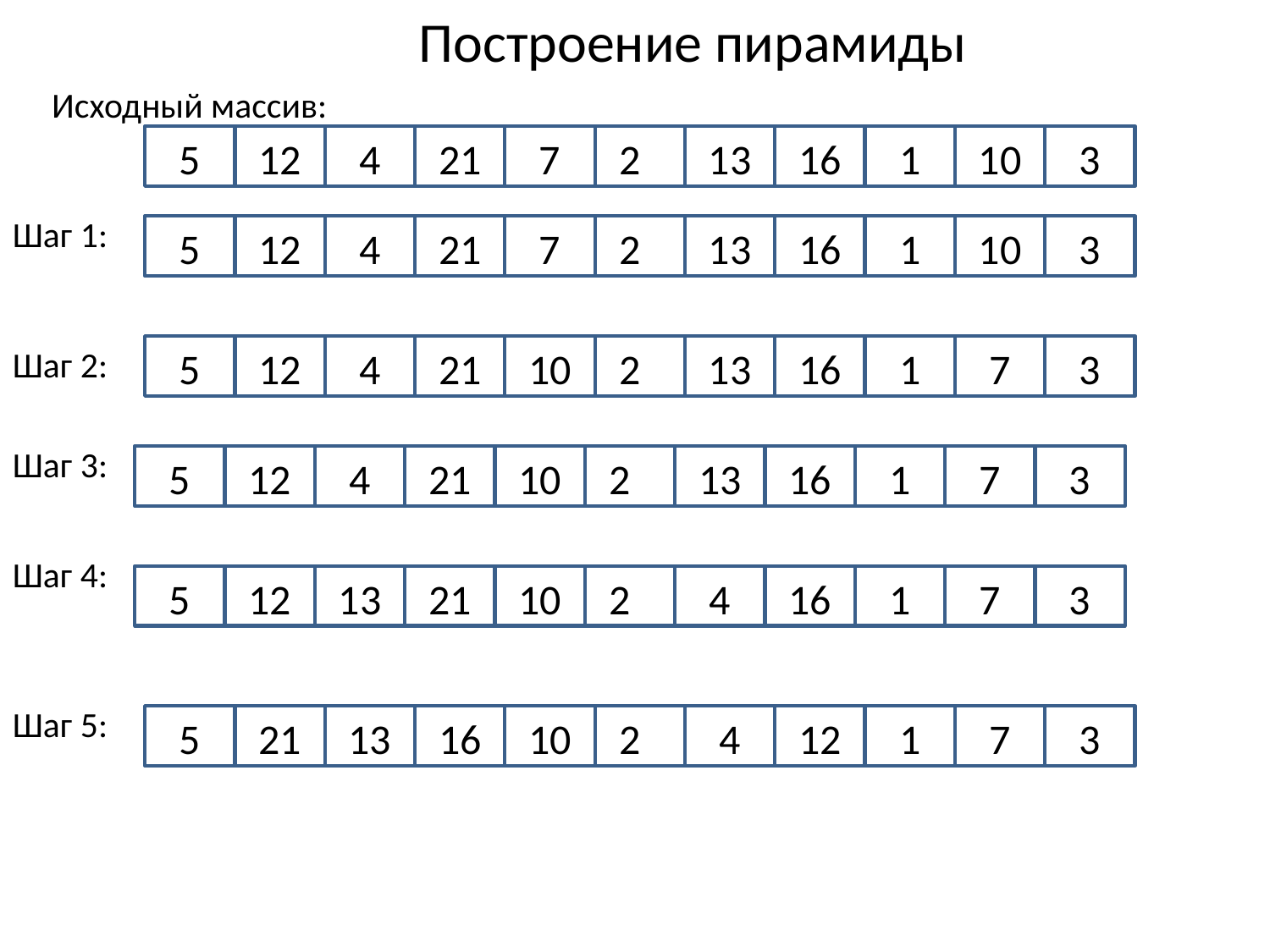

# Построение пирамиды
Исходный массив:

5

12

4

21

7
2

13

16

1

10

3
Шаг 1:

5

12

4

21

7
2

13

16

1

10

3
Шаг 2:

5

12

4

21

10
2

13

16

1

7

3
Шаг 3:

5

12

4

21

10
2

13

16

1

7

3
Шаг 4:

5

12

13

21

10
2

4

16

1

7

3
Шаг 5:

5

21

13

16

10
2

4

12

1

7

3